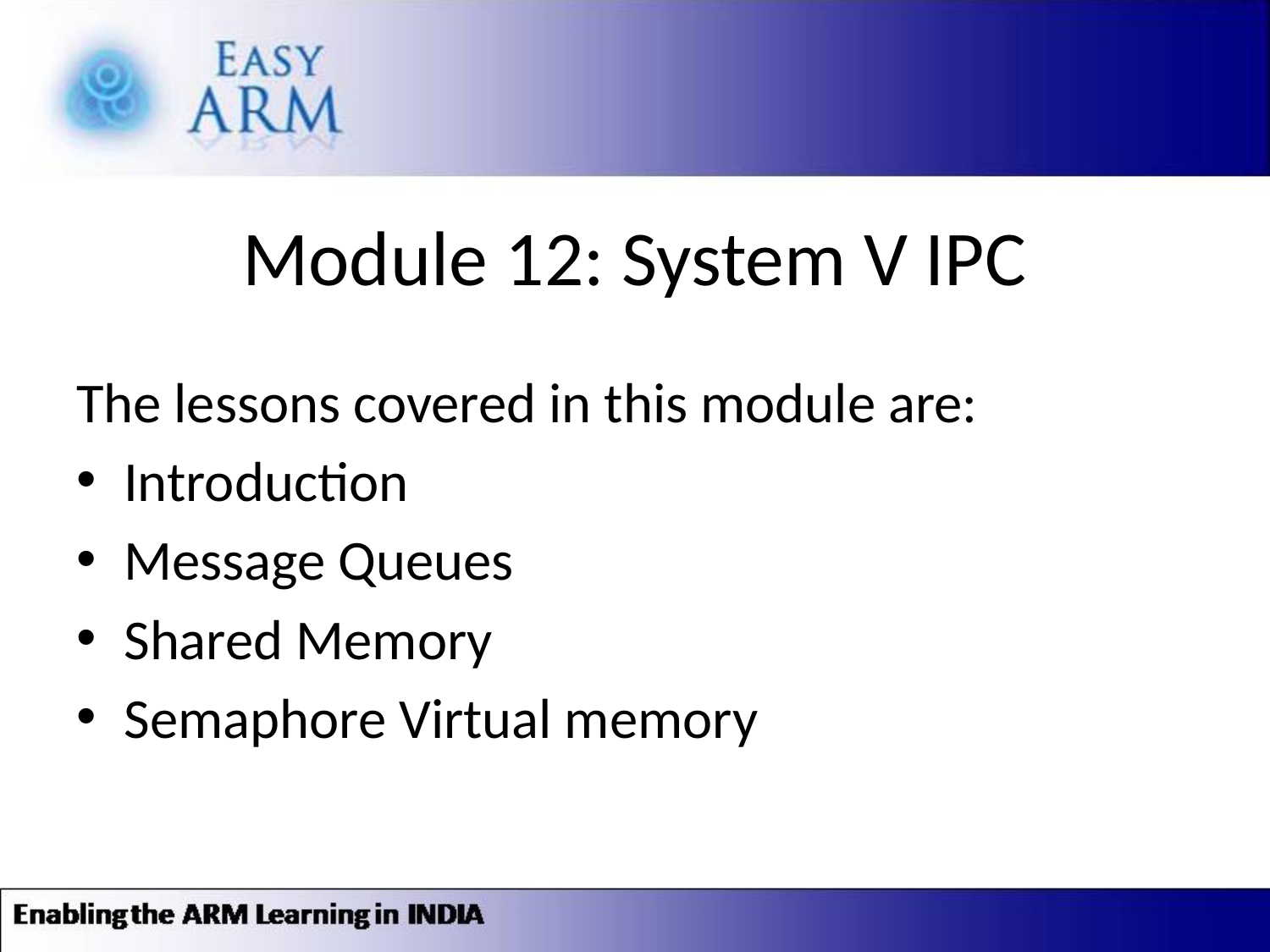

# Module 12: System V IPC
The lessons covered in this module are:
Introduction
Message Queues
Shared Memory
Semaphore Virtual memory